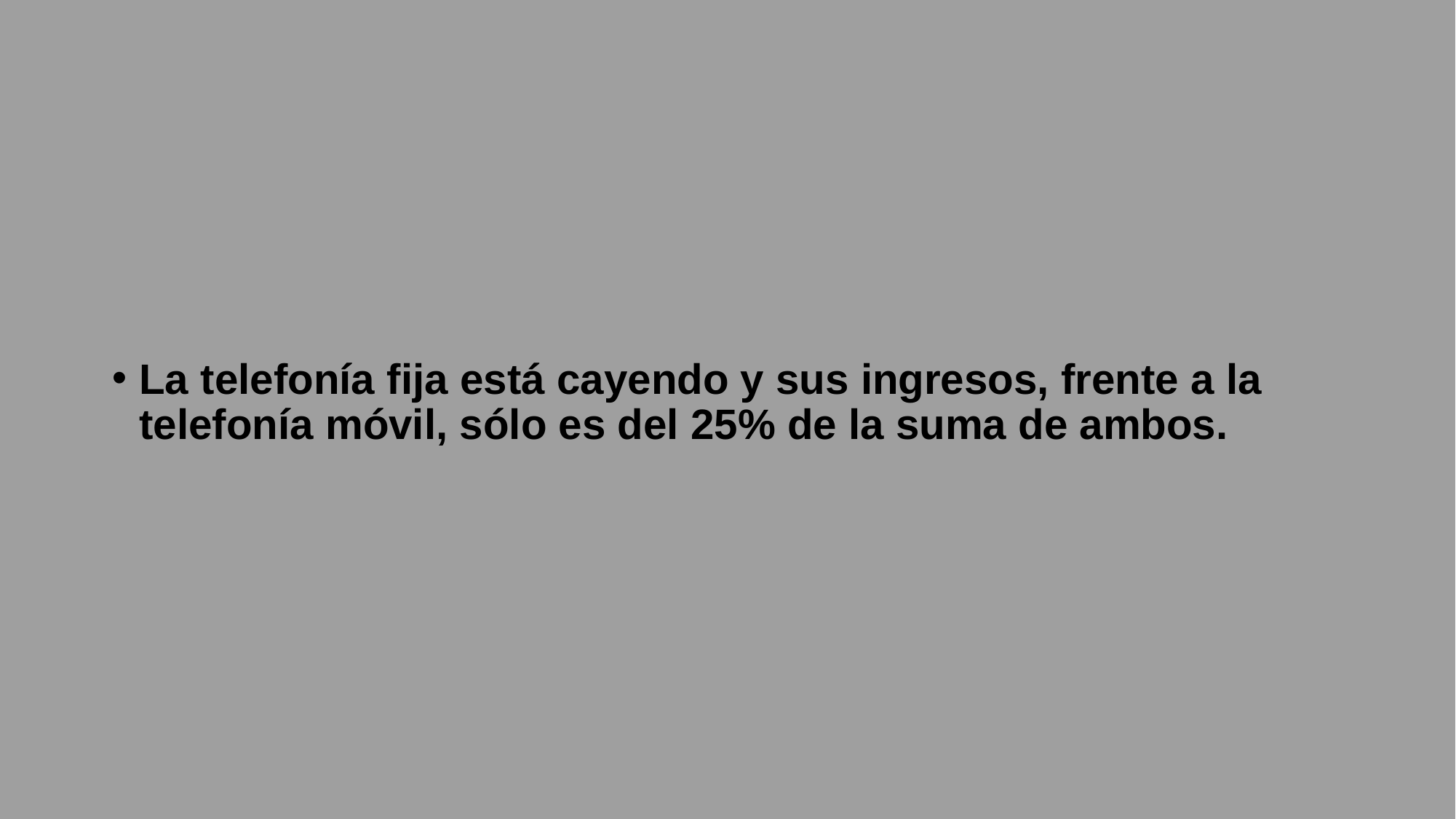

La telefonía fija está cayendo y sus ingresos, frente a la telefonía móvil, sólo es del 25% de la suma de ambos.